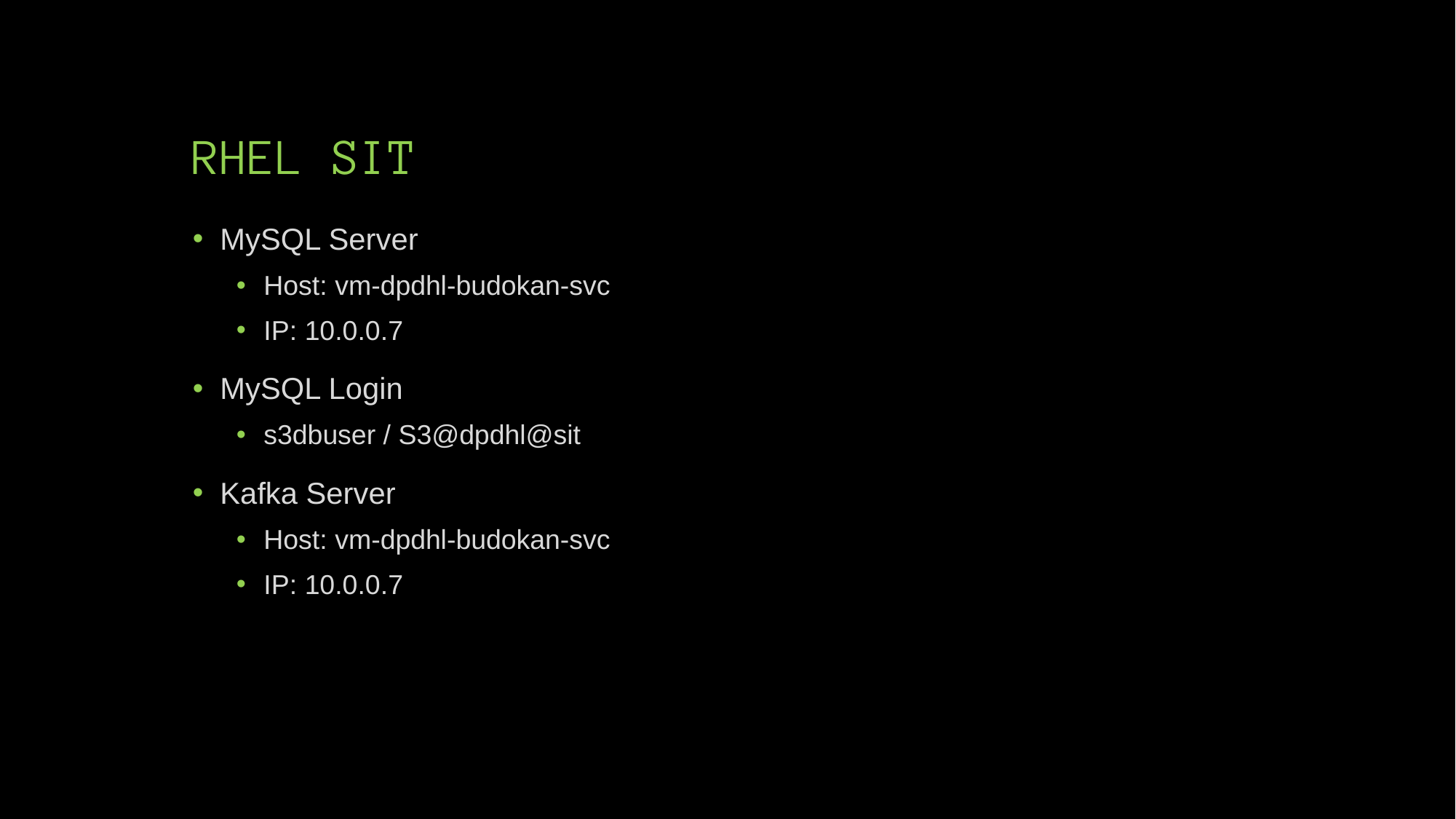

# RHEL SIT
MySQL Server
Host: vm-dpdhl-budokan-svc
IP: 10.0.0.7
MySQL Login
s3dbuser / S3@dpdhl@sit
Kafka Server
Host: vm-dpdhl-budokan-svc
IP: 10.0.0.7